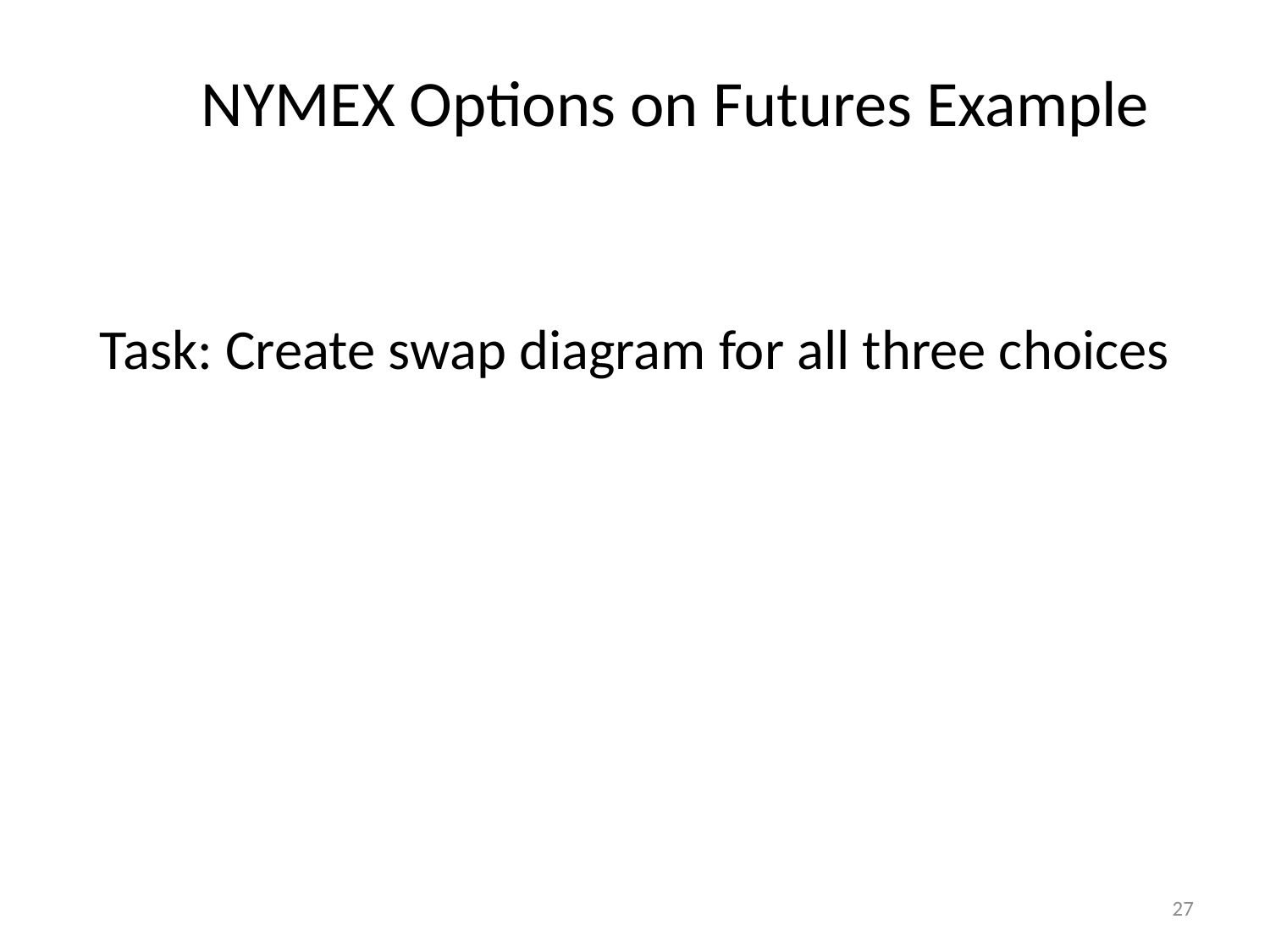

# NYMEX Options on Futures Example
Task: Create swap diagram for all three choices
27